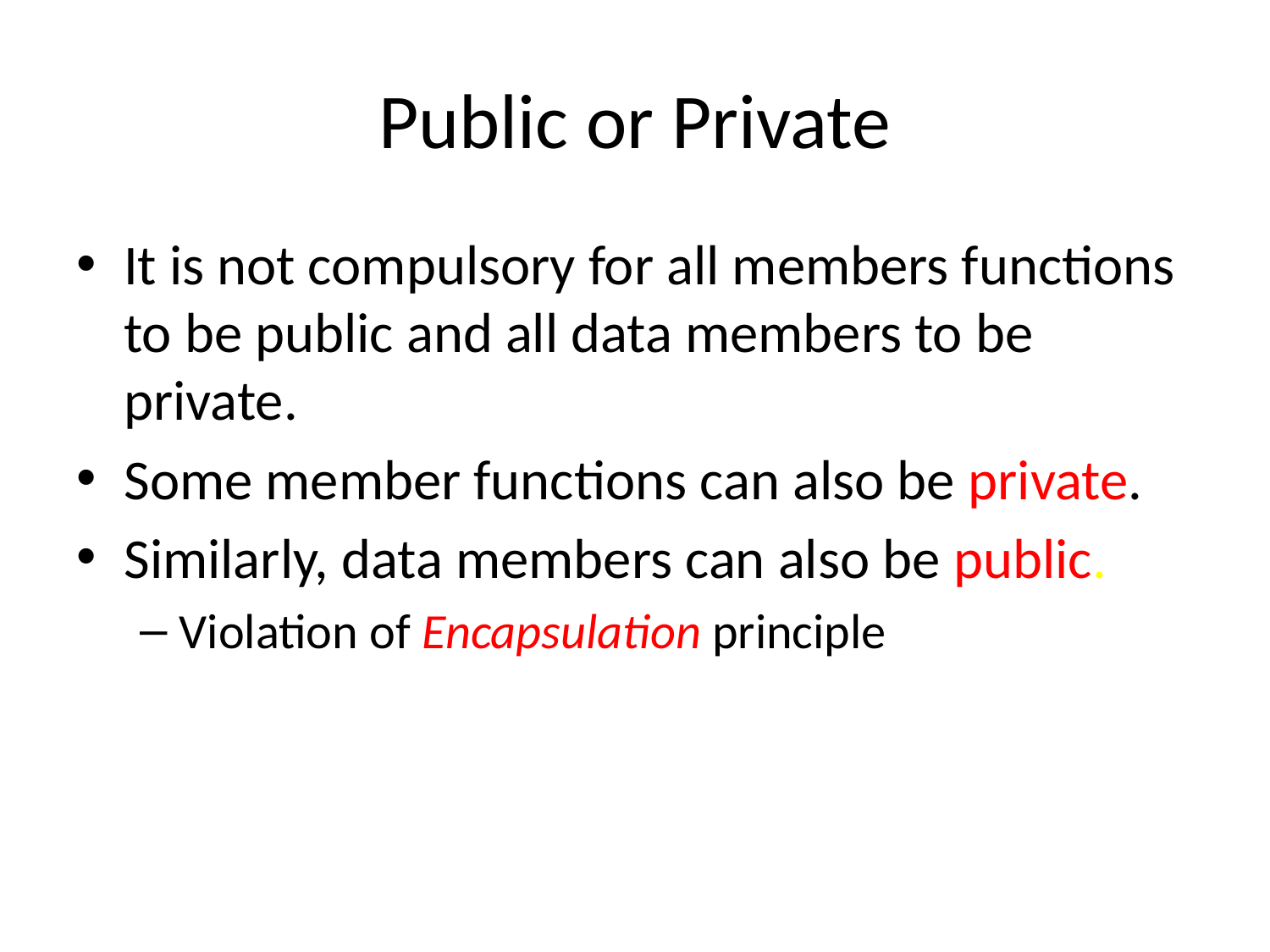

# Public or Private
It is not compulsory for all members functions to be public and all data members to be private.
Some member functions can also be private.
Similarly, data members can also be public.
Violation of Encapsulation principle